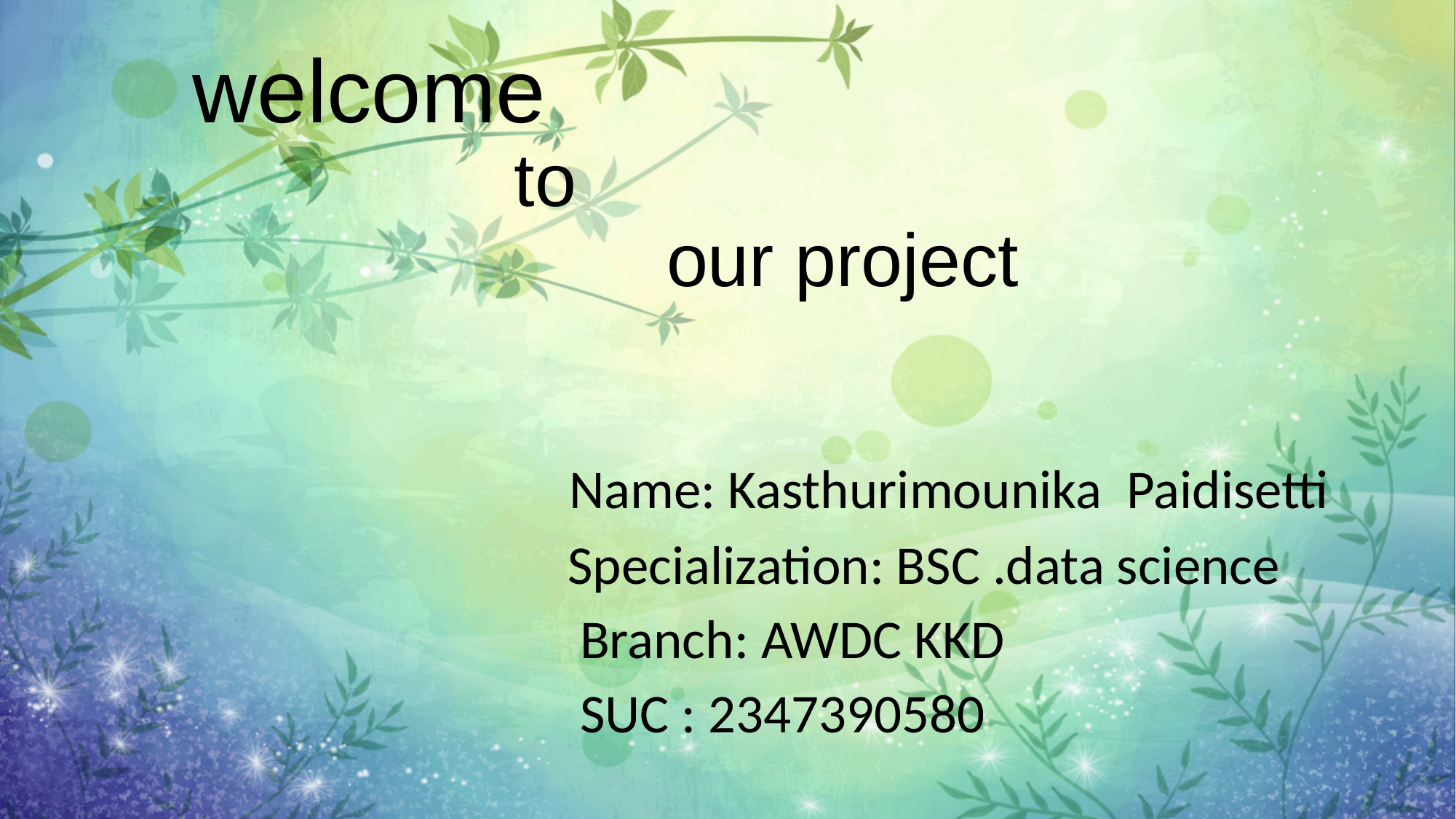

# welcome to our project
 Name: Kasthurimounika  Paidisetti
 Specialization: BSC .data science
  Branch: AWDC KKD
  SUC : 2347390580